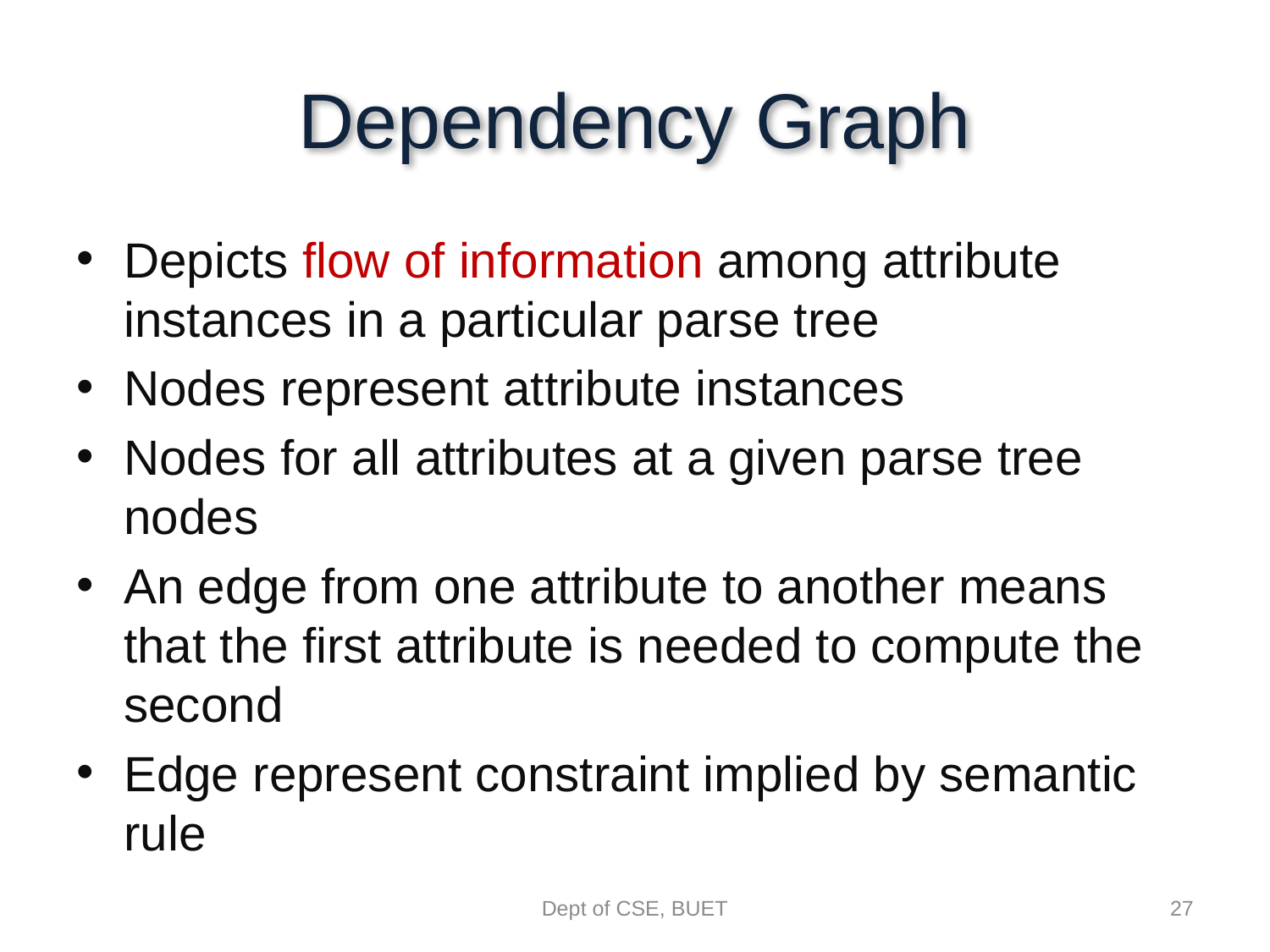

# Dependency Graph
Depicts flow of information among attribute instances in a particular parse tree
Nodes represent attribute instances
Nodes for all attributes at a given parse tree nodes
An edge from one attribute to another means that the first attribute is needed to compute the second
Edge represent constraint implied by semantic rule
Dept of CSE, BUET
27